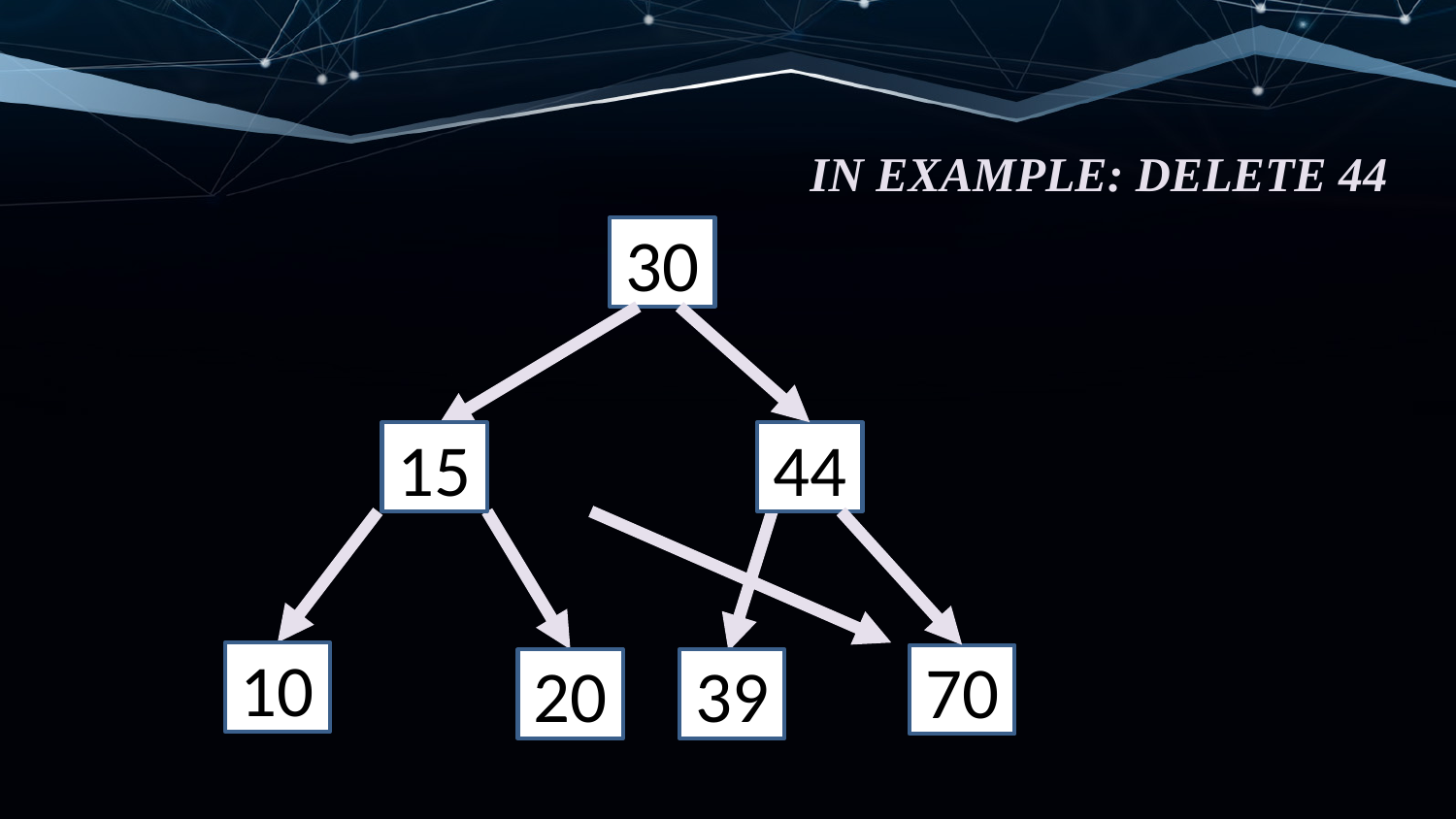

IN EXAMPLE: DELETE 44
30
15
44
10
70
39
20